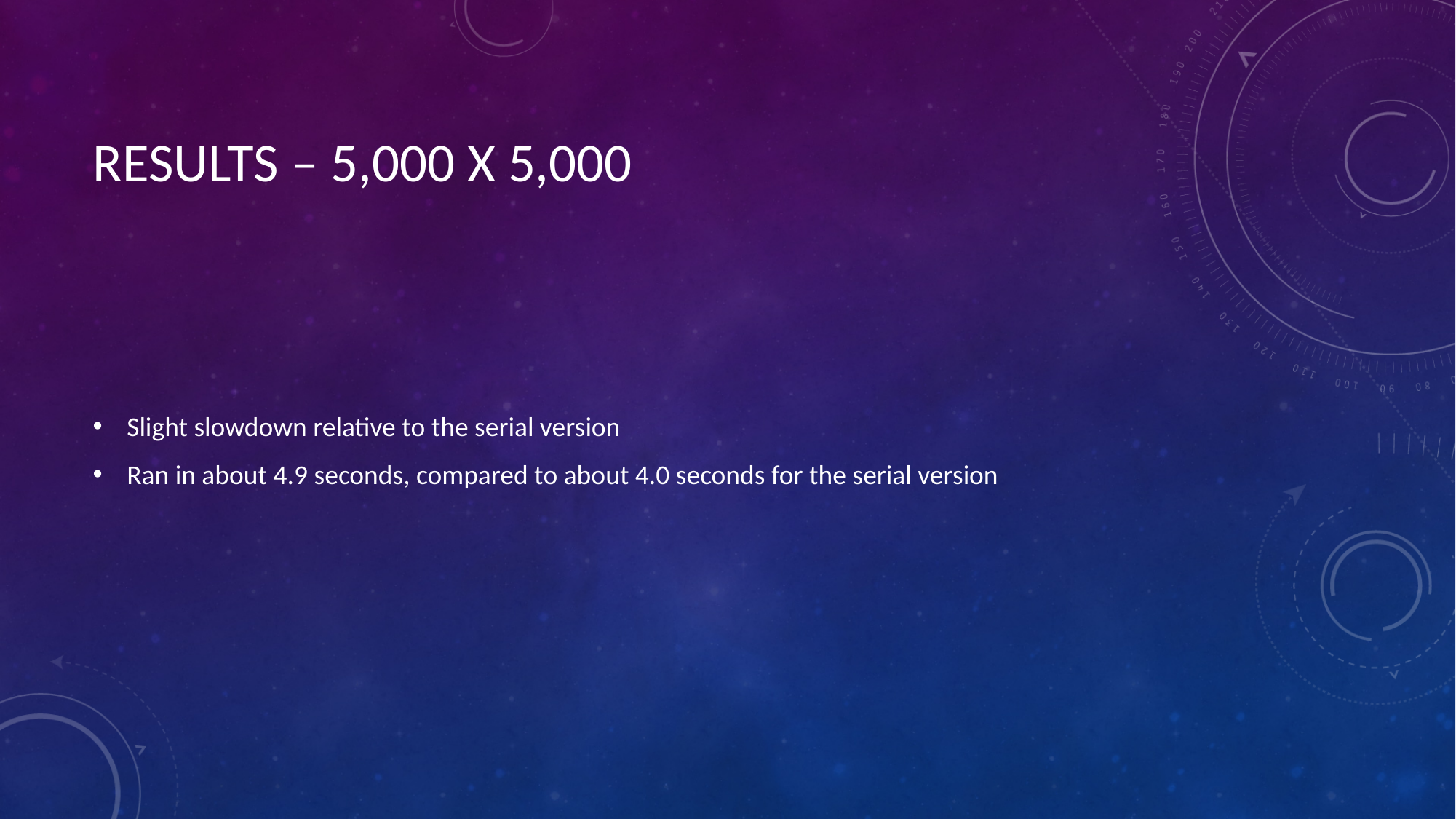

# Results – 5,000 x 5,000
Slight slowdown relative to the serial version
Ran in about 4.9 seconds, compared to about 4.0 seconds for the serial version